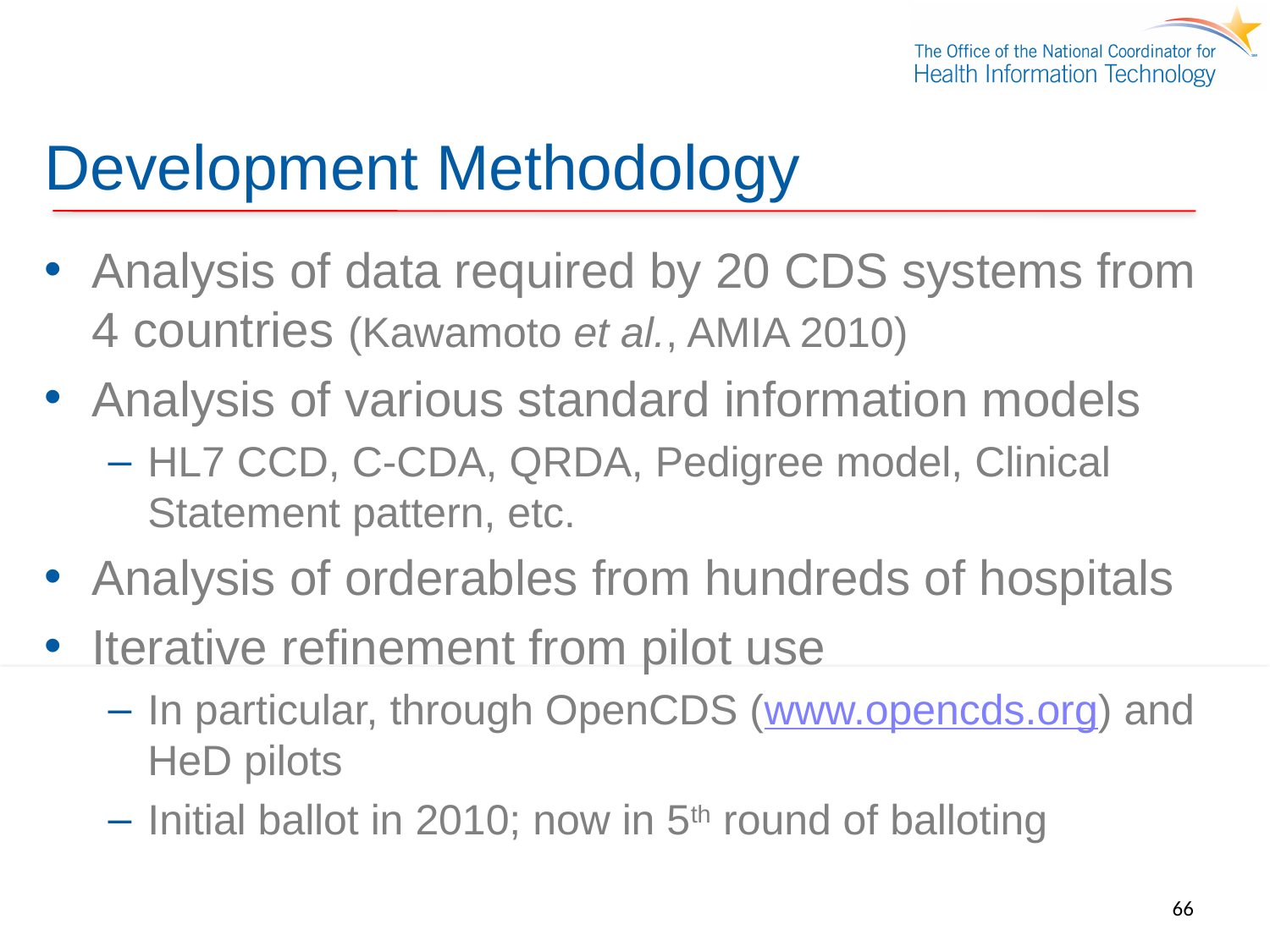

# Development Methodology
Analysis of data required by 20 CDS systems from 4 countries (Kawamoto et al., AMIA 2010)
Analysis of various standard information models
HL7 CCD, C-CDA, QRDA, Pedigree model, Clinical Statement pattern, etc.
Analysis of orderables from hundreds of hospitals
Iterative refinement from pilot use
In particular, through OpenCDS (www.opencds.org) and HeD pilots
Initial ballot in 2010; now in 5th round of balloting

66